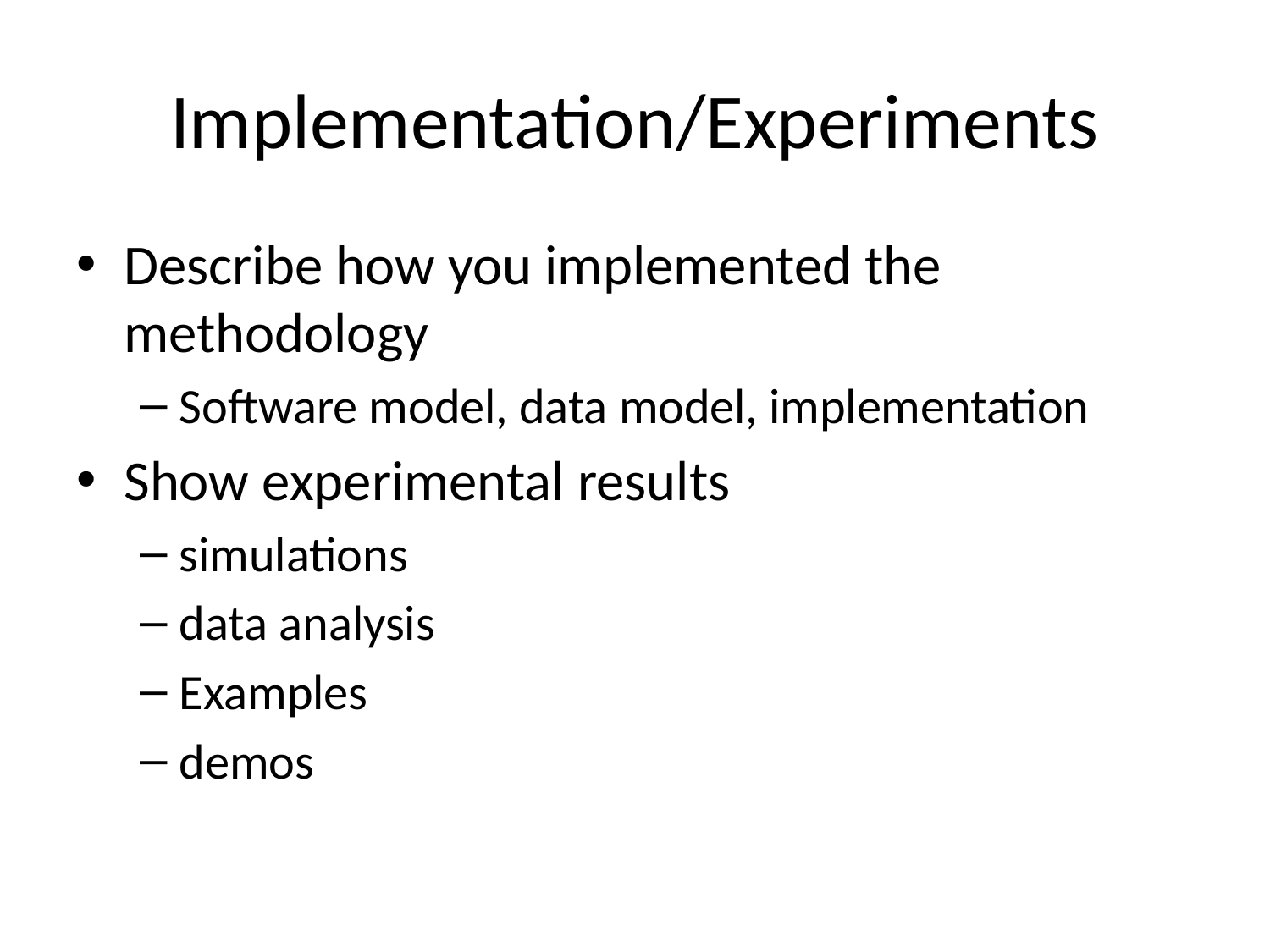

# Implementation/Experiments
Describe how you implemented the methodology
Software model, data model, implementation
Show experimental results
simulations
data analysis
Examples
demos